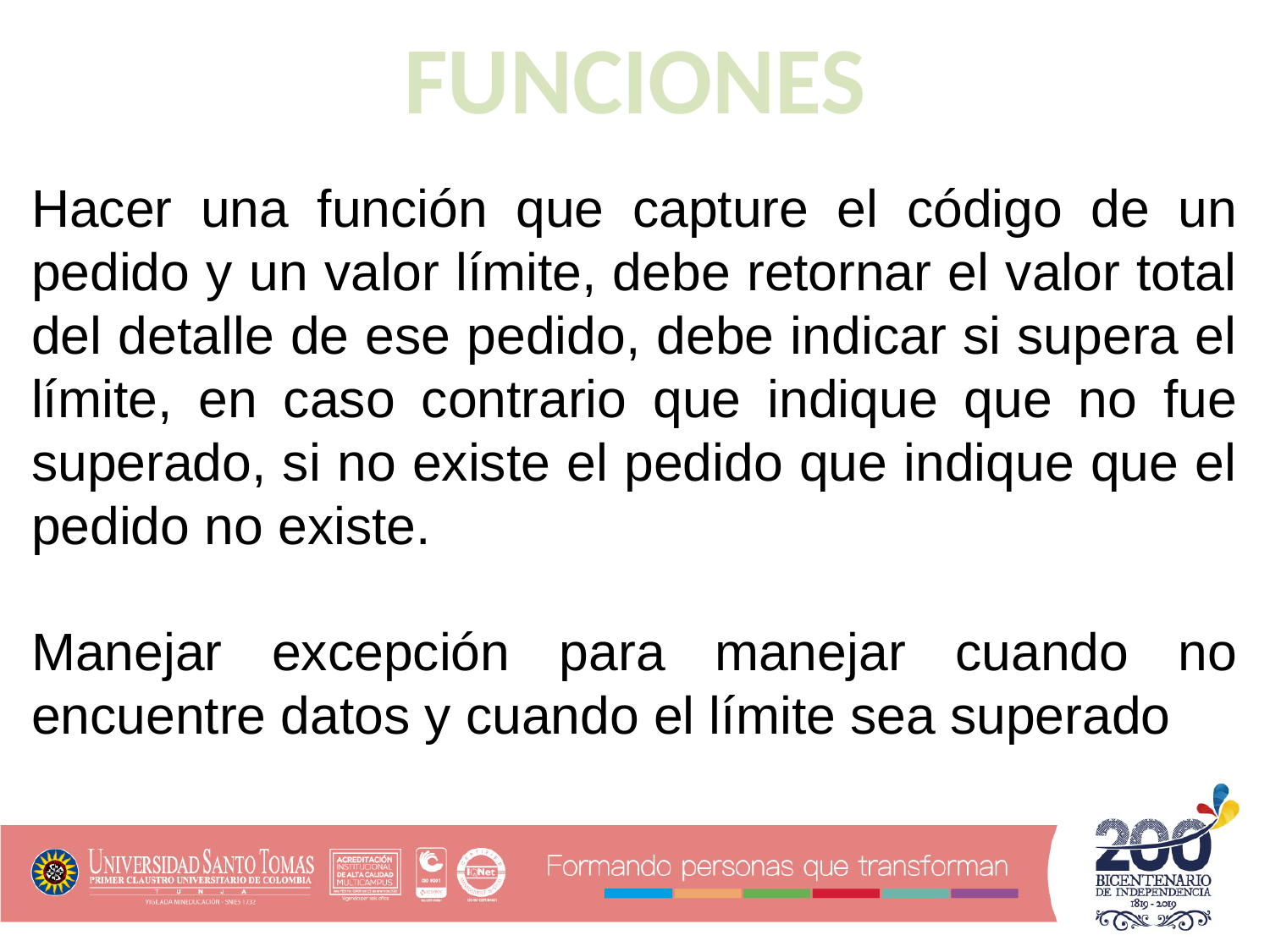

FUNCIONES
Hacer una función que capture el código de un pedido y un valor límite, debe retornar el valor total del detalle de ese pedido, debe indicar si supera el límite, en caso contrario que indique que no fue superado, si no existe el pedido que indique que el pedido no existe.

Manejar excepción para manejar cuando no encuentre datos y cuando el límite sea superado